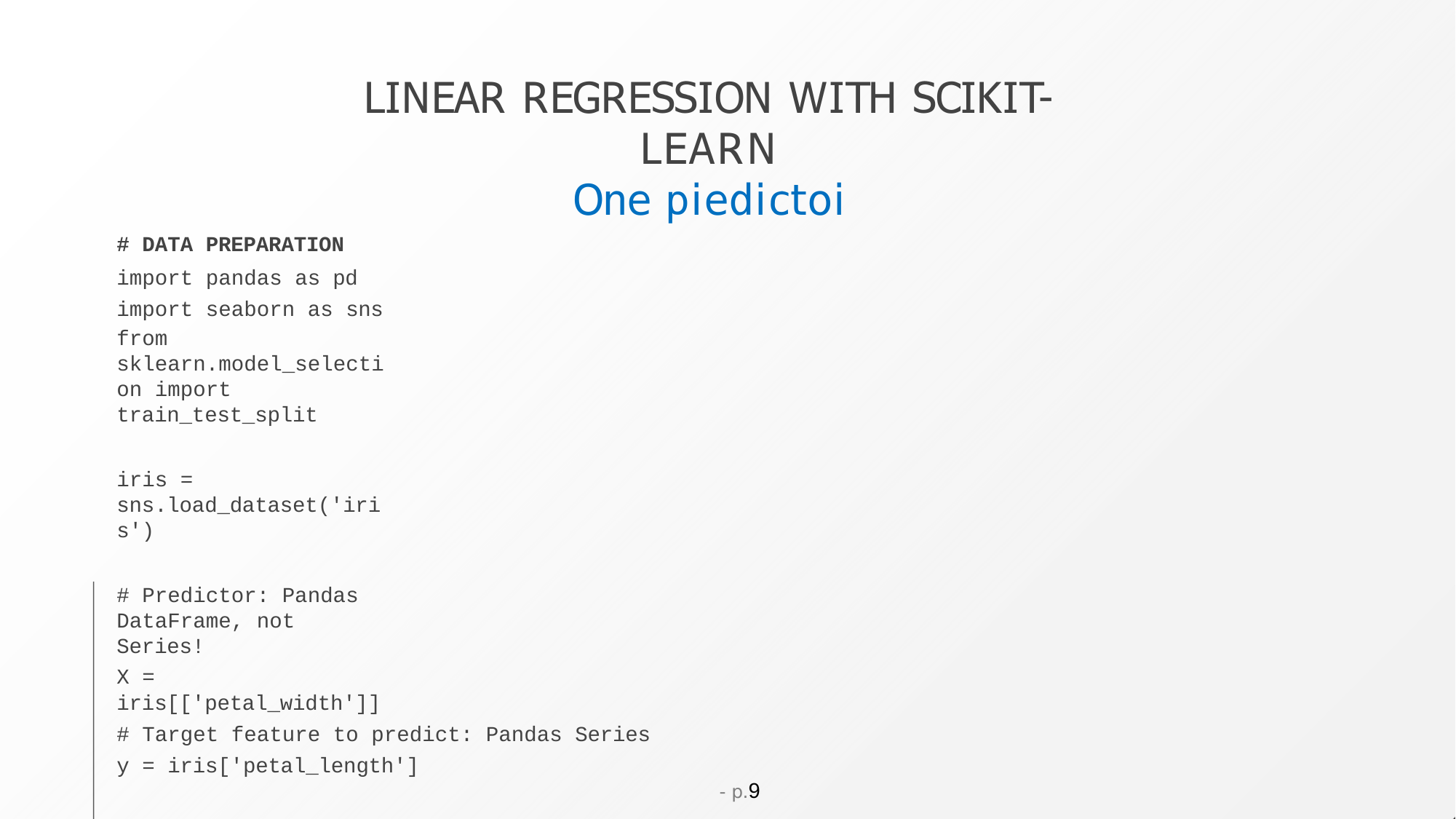

# LINEAR REGRESSION WITH SCIKIT-LEARN
One piedictoi
# DATA PREPARATION
import pandas as pd import seaborn as sns
from sklearn.model_selection import train_test_split

iris = sns.load_dataset('iris')

# Predictor: Pandas DataFrame, not Series!
X = iris[['petal_width']]
# Target feature to predict: Pandas Series y = iris['petal_length']

# SPLIT in TRAIN and TEST dataset
X_train, X_test, y_train, y_test = train_test_split(X, y, train_size=0.8)

- p.9